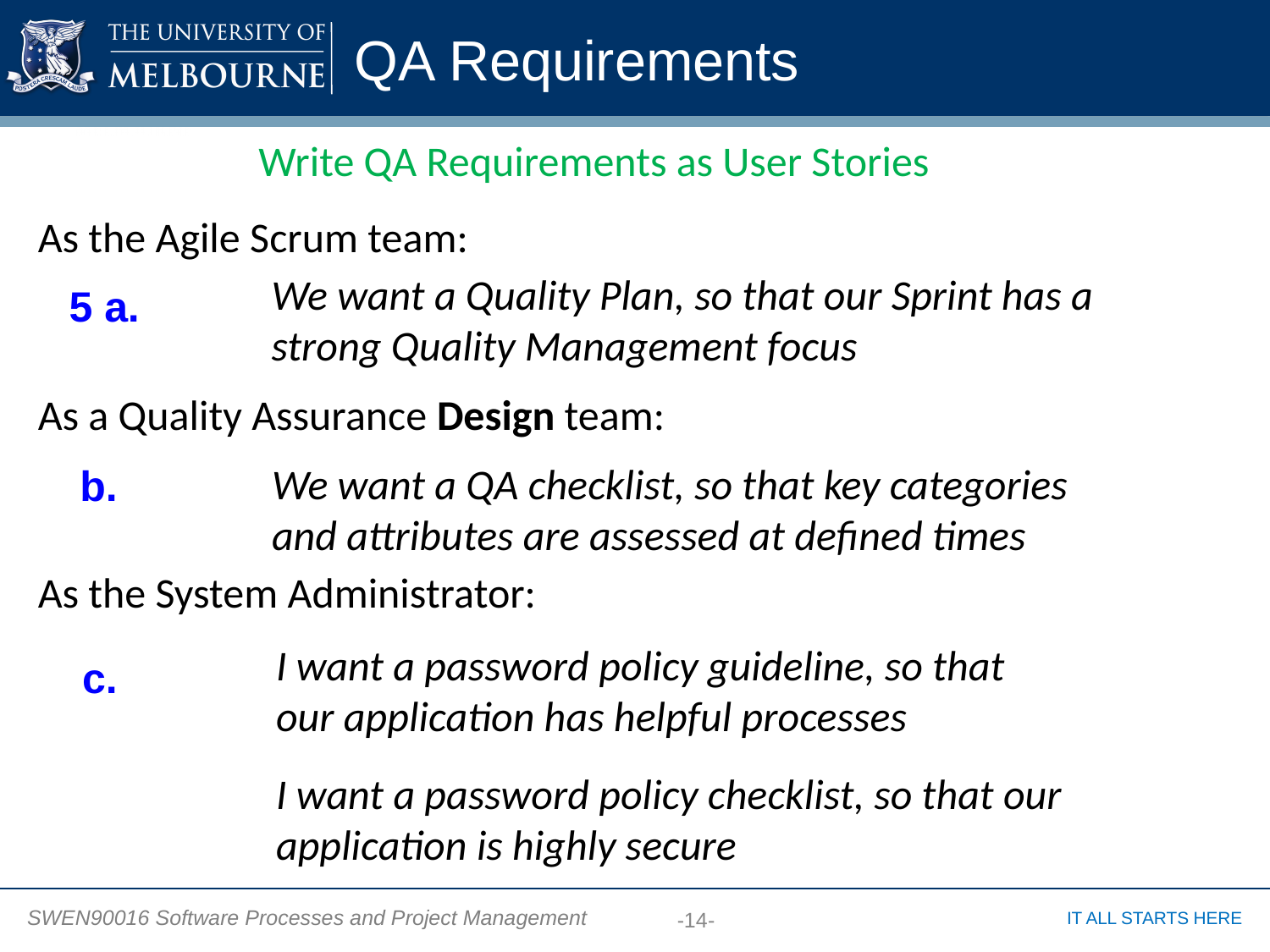

# QA Requirements
Write QA Requirements as User Stories
As the Agile Scrum team:

As a Quality Assurance Design team:

As the System Administrator:
We want a Quality Plan, so that our Sprint has a strong Quality Management focus
5 a.
We want a QA checklist, so that key categories and attributes are assessed at defined times
b.
I want a password policy guideline, so that our application has helpful processes
c.
I want a password policy checklist, so that our application is highly secure
-14-